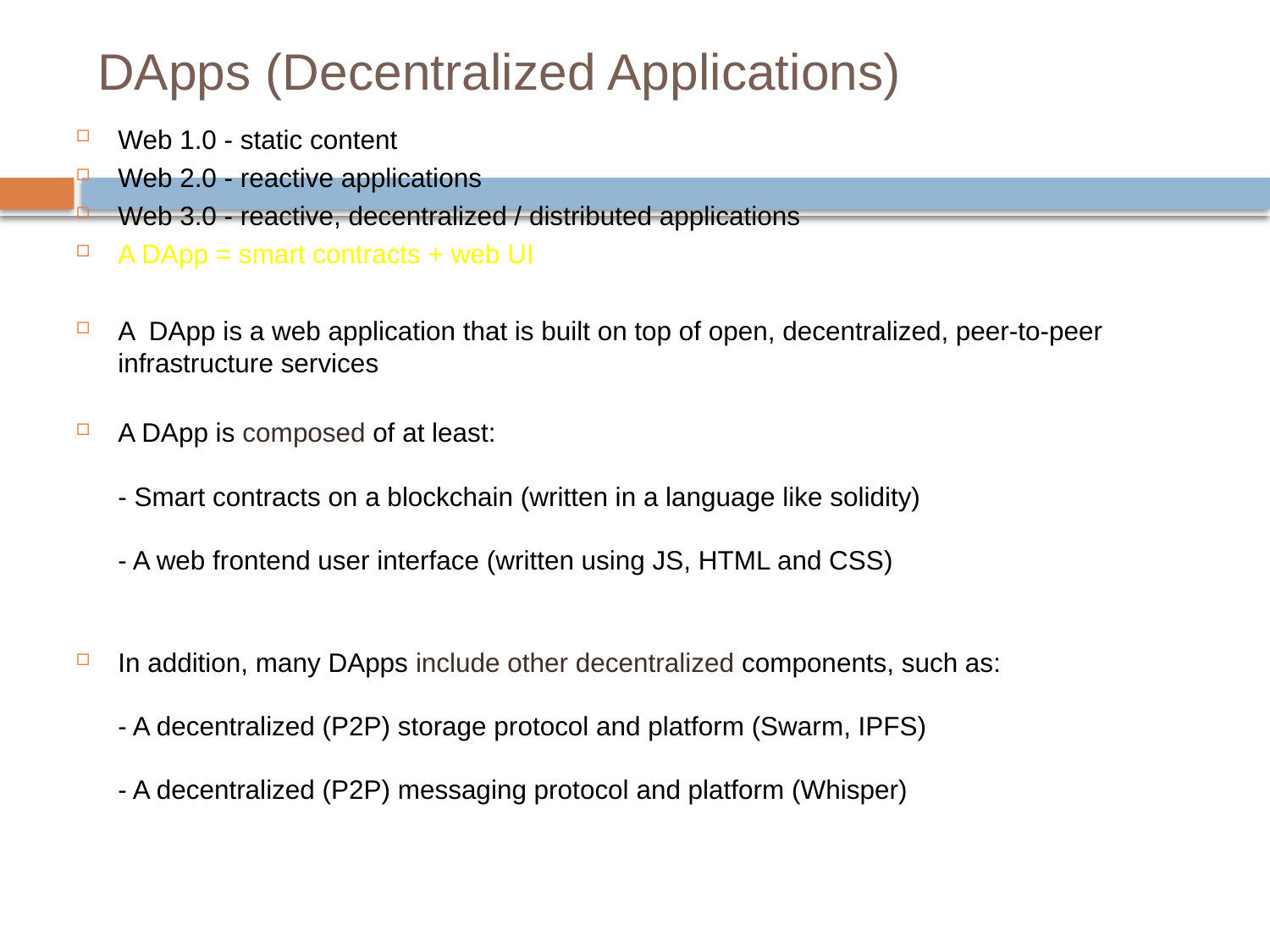

# DApps (Decentralized Applications)
Web 1.0 - static content
Web 2.0 - reactive applications
Web 3.0 - reactive, decentralized / distributed applications
A DApp = smart contracts + web UI

A  DApp is a web application that is built on top of open, decentralized, peer-to-peer infrastructure services
A DApp is composed of at least:
- Smart contracts on a blockchain (written in a language like solidity)
- A web frontend user interface (written using JS, HTML and CSS)
In addition, many DApps include other decentralized components, such as:
- A decentralized (P2P) storage protocol and platform (Swarm, IPFS)
- A decentralized (P2P) messaging protocol and platform (Whisper)